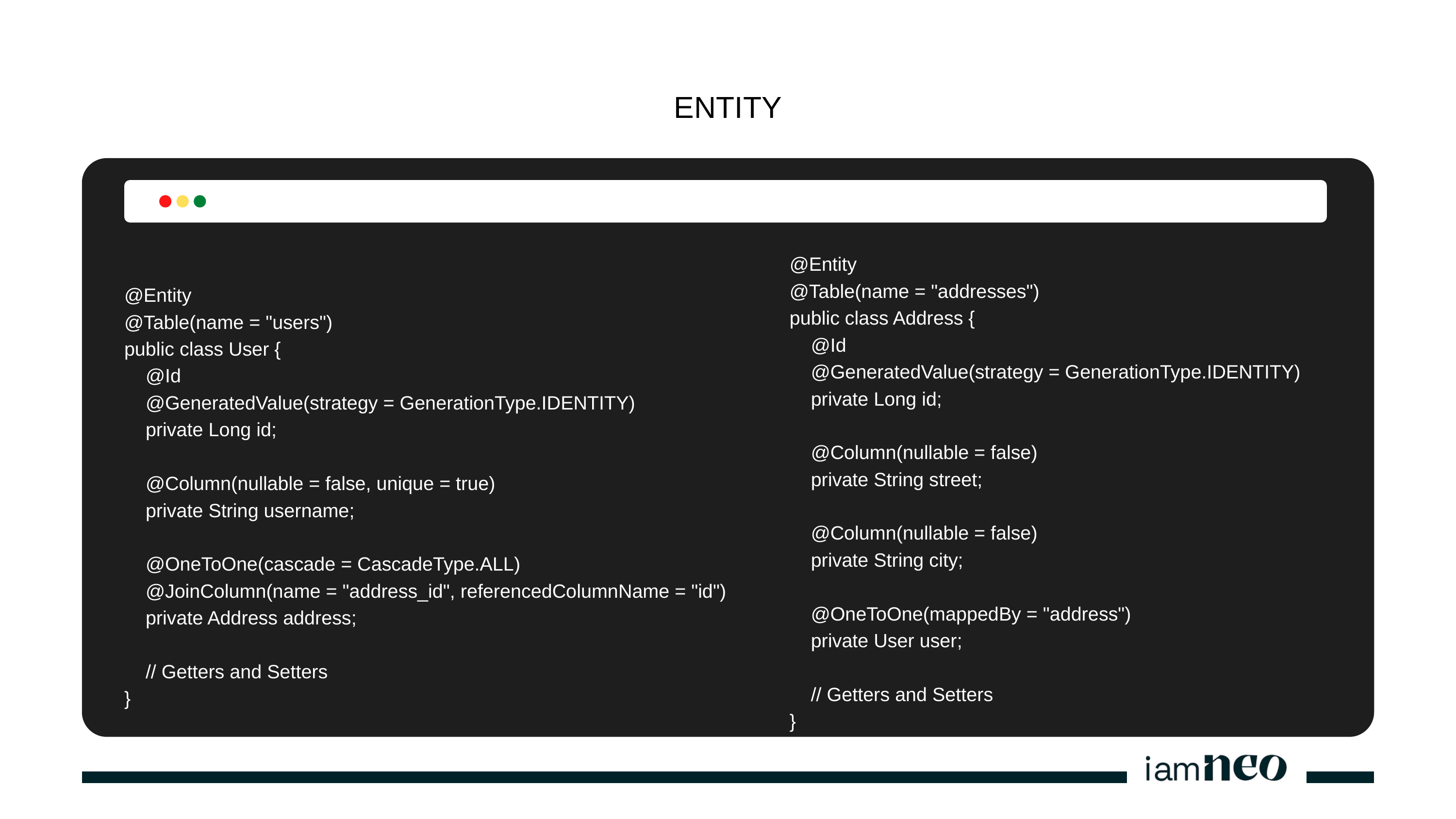

ENTITY

@Entity
@Table(name = "addresses")
public class Address {
    @Id
    @GeneratedValue(strategy = GenerationType.IDENTITY)
    private Long id;

    @Column(nullable = false)
    private String street;

    @Column(nullable = false)
    private String city;

    @OneToOne(mappedBy = "address")
    private User user;

    // Getters and Setters
}
@Entity
@Table(name = "users")
public class User {
    @Id
    @GeneratedValue(strategy = GenerationType.IDENTITY)
    private Long id;

    @Column(nullable = false, unique = true)
    private String username;

    @OneToOne(cascade = CascadeType.ALL)
    @JoinColumn(name = "address_id", referencedColumnName = "id")
    private Address address;

    // Getters and Setters
}